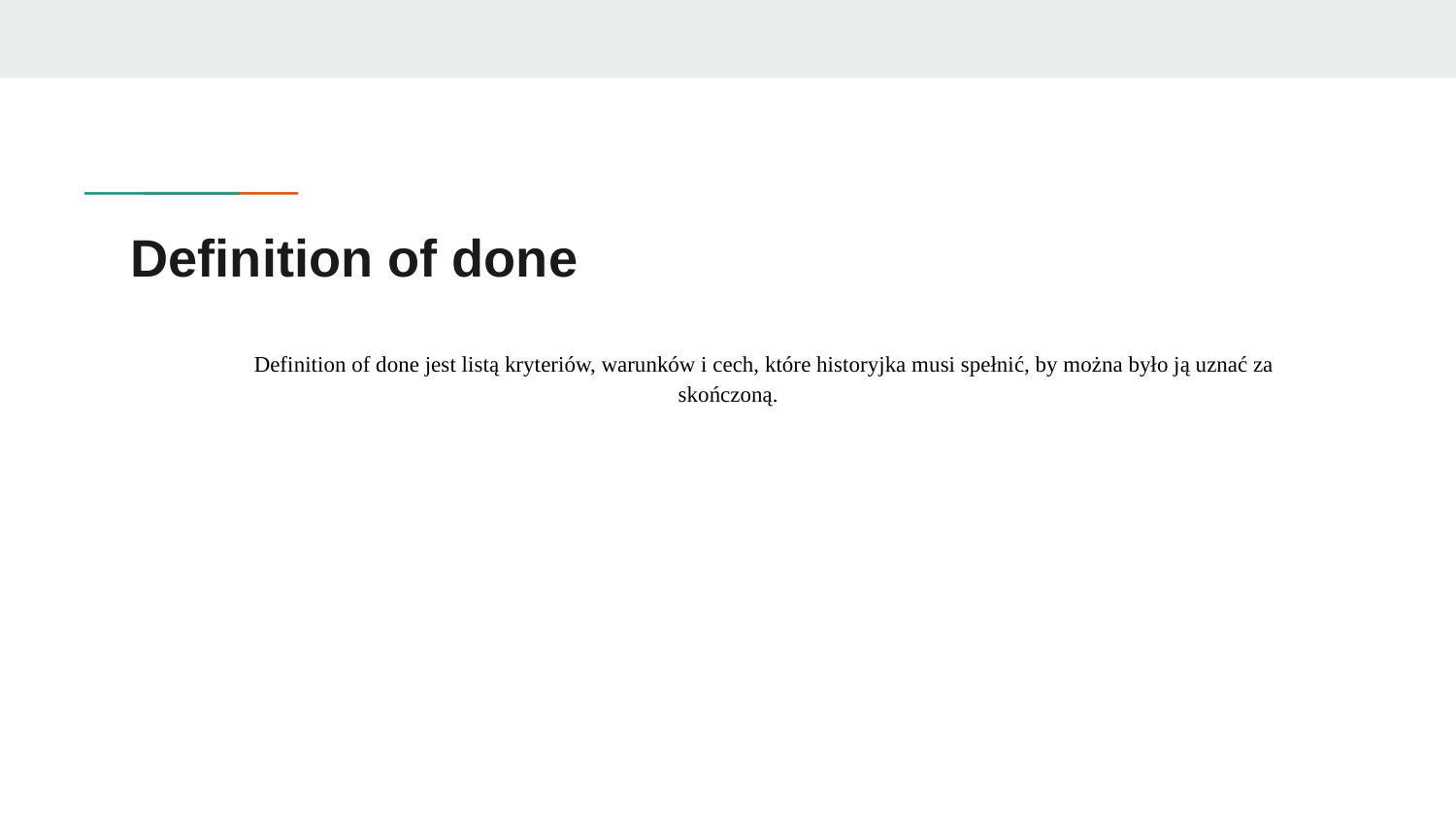

# Definition of done
Definition of done jest listą kryteriów, warunków i cech, które historyjka musi spełnić, by można było ją uznać za skończoną.